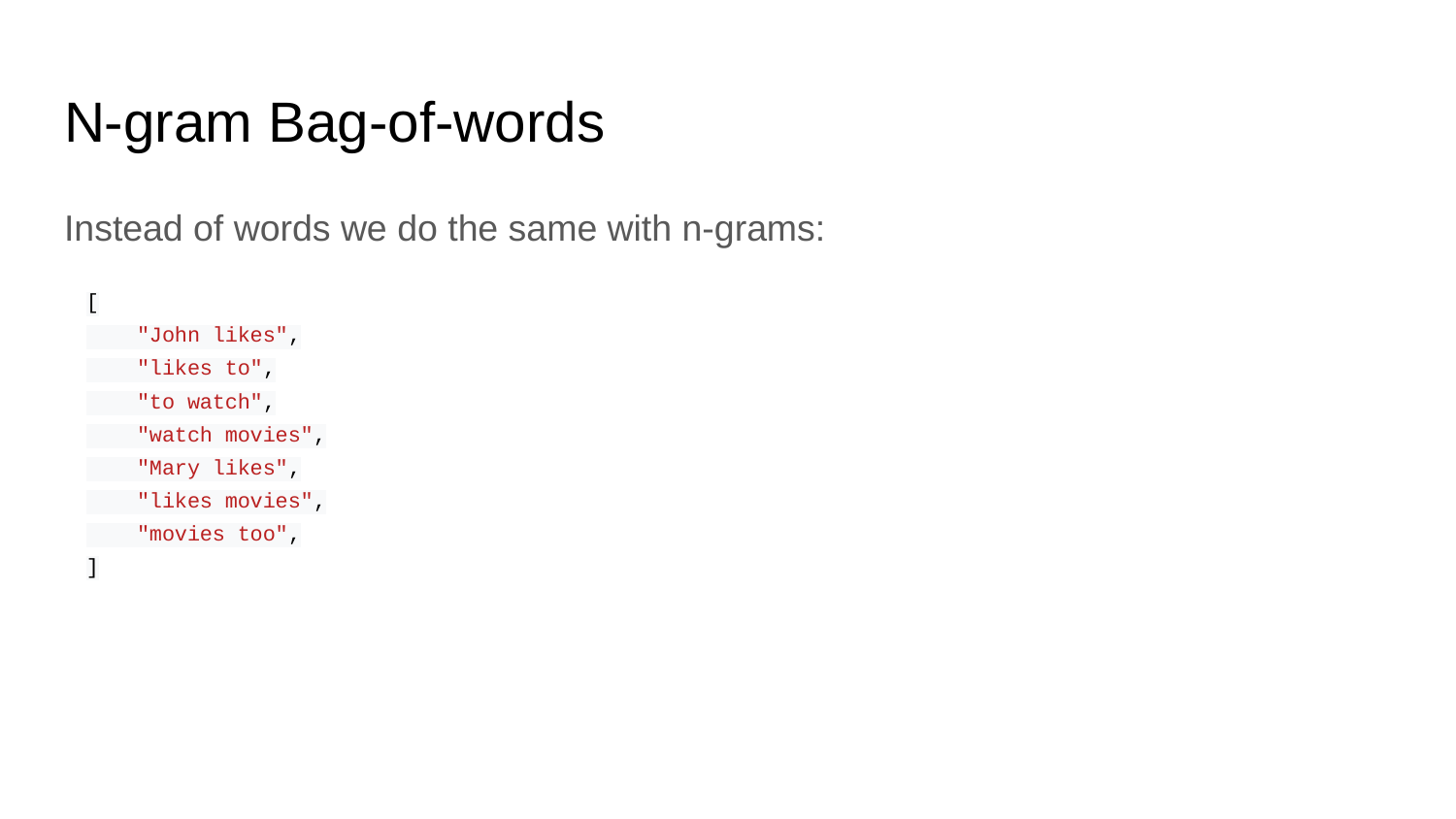

# N-gram Bag-of-words
Instead of words we do the same with n-grams:
[
    "John likes",
    "likes to",
    "to watch",
    "watch movies",
    "Mary likes",
    "likes movies",
    "movies too",
]